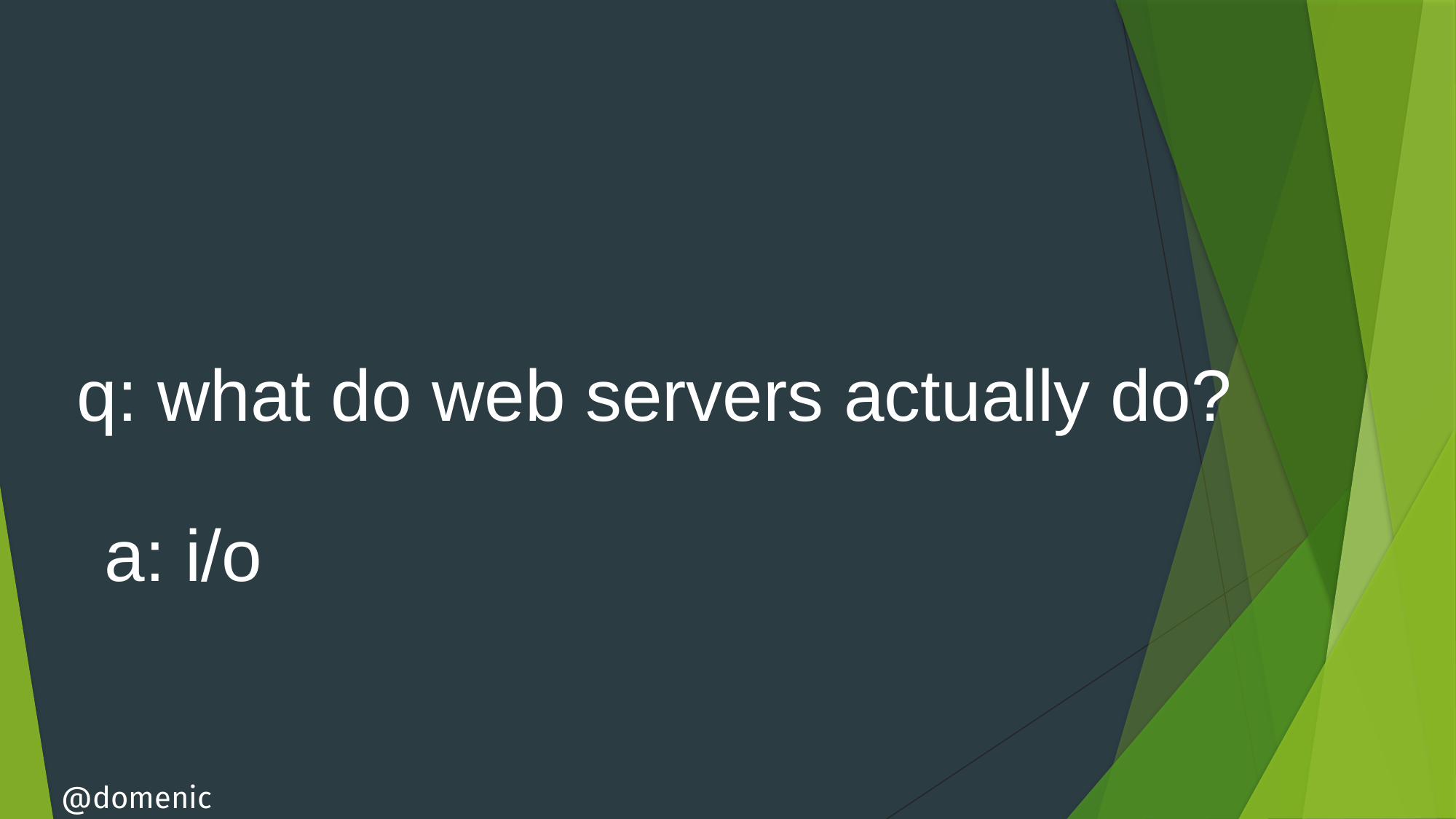

q: what do web servers actually do?
a: i/o
@domenic